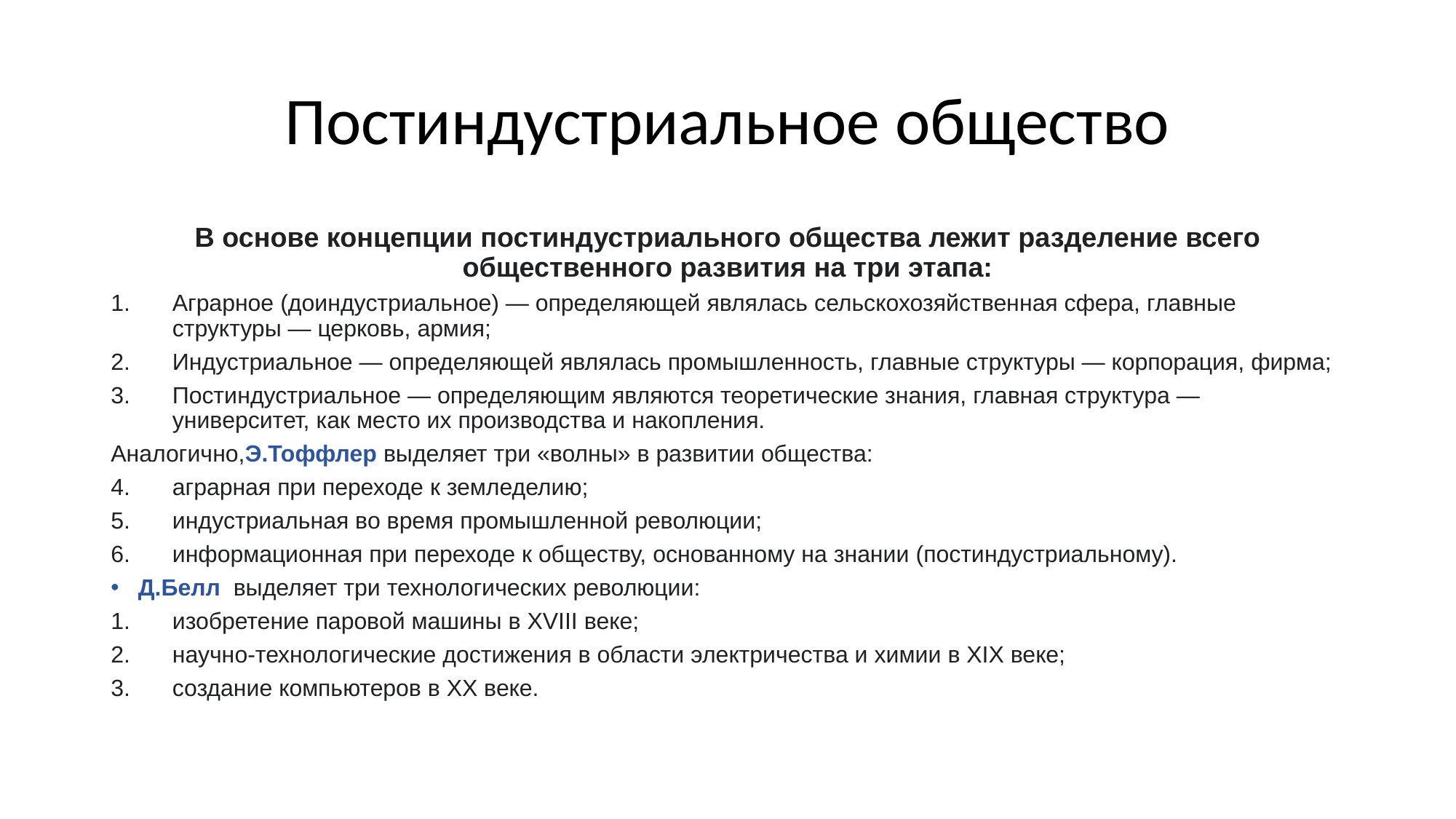

# Постиндустриальное общество
В основе концепции постиндустриального общества лежит разделение всего общественного развития на три этапа:
Аграрное (доиндустриальное) — определяющей являлась сельскохозяйственная сфера, главные структуры — церковь, армия;
Индустриальное — определяющей являлась промышленность, главные структуры — корпорация, фирма;
Постиндустриальное — определяющим являются теоретические знания, главная структура — университет, как место их производства и накопления.
Аналогично,Э.Тоффлер выделяет три «волны» в развитии общества:
аграрная при переходе к земледелию;
индустриальная во время промышленной революции;
информационная при переходе к обществу, основанному на знании (постиндустриальному).
Д.Белл  выделяет три технологических революции:
изобретение паровой машины в XVIII веке;
научно-технологические достижения в области электричества и химии в XIX веке;
создание компьютеров в XX веке.